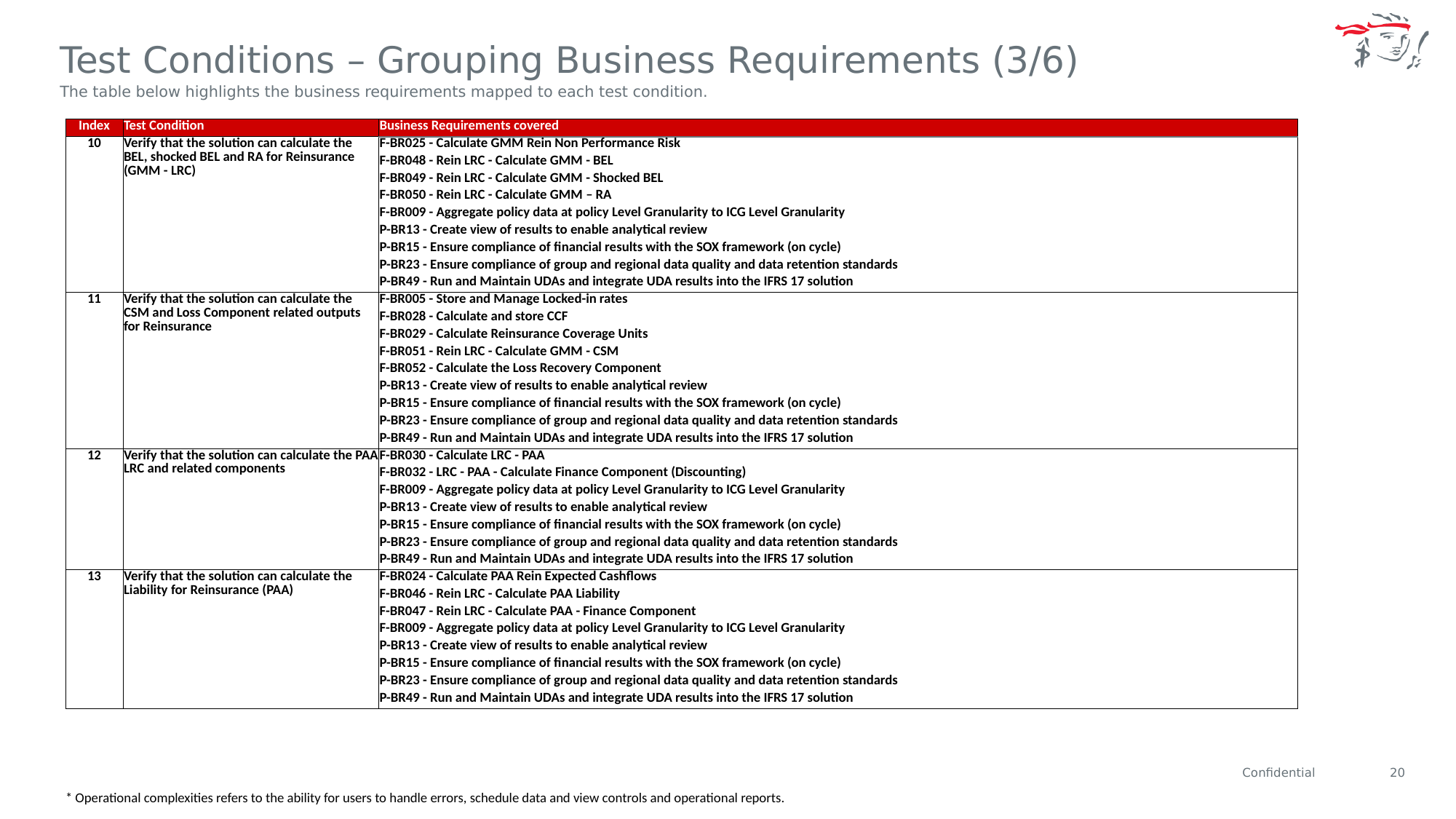

Test Conditions – Grouping Business Requirements (3/6)
The table below highlights the business requirements mapped to each test condition.
| Index | Test Condition | Business Requirements covered |
| --- | --- | --- |
| 10 | Verify that the solution can calculate the BEL, shocked BEL and RA for Reinsurance (GMM - LRC) | F-BR025 - Calculate GMM Rein Non Performance Risk |
|  |  | F-BR048 - Rein LRC - Calculate GMM - BEL |
|  |  | F-BR049 - Rein LRC - Calculate GMM - Shocked BEL |
|  |  | F-BR050 - Rein LRC - Calculate GMM – RA |
|  |  | F-BR009 - Aggregate policy data at policy Level Granularity to ICG Level Granularity |
|  |  | P-BR13 - Create view of results to enable analytical review |
|  |  | P-BR15 - Ensure compliance of financial results with the SOX framework (on cycle) |
|  |  | P-BR23 - Ensure compliance of group and regional data quality and data retention standards |
|  |  | P-BR49 - Run and Maintain UDAs and integrate UDA results into the IFRS 17 solution |
| 11 | Verify that the solution can calculate the CSM and Loss Component related outputs for Reinsurance | F-BR005 - Store and Manage Locked-in rates |
|  |  | F-BR028 - Calculate and store CCF |
|  |  | F-BR029 - Calculate Reinsurance Coverage Units |
|  |  | F-BR051 - Rein LRC - Calculate GMM - CSM |
|  |  | F-BR052 - Calculate the Loss Recovery Component |
|  |  | P-BR13 - Create view of results to enable analytical review |
|  |  | P-BR15 - Ensure compliance of financial results with the SOX framework (on cycle) |
|  |  | P-BR23 - Ensure compliance of group and regional data quality and data retention standards |
|  |  | P-BR49 - Run and Maintain UDAs and integrate UDA results into the IFRS 17 solution |
| 12 | Verify that the solution can calculate the PAA LRC and related components | F-BR030 - Calculate LRC - PAA |
|  |  | F-BR032 - LRC - PAA - Calculate Finance Component (Discounting) |
|  |  | F-BR009 - Aggregate policy data at policy Level Granularity to ICG Level Granularity |
|  |  | P-BR13 - Create view of results to enable analytical review |
|  |  | P-BR15 - Ensure compliance of financial results with the SOX framework (on cycle) |
|  |  | P-BR23 - Ensure compliance of group and regional data quality and data retention standards |
|  |  | P-BR49 - Run and Maintain UDAs and integrate UDA results into the IFRS 17 solution |
| 13 | Verify that the solution can calculate the Liability for Reinsurance (PAA) | F-BR024 - Calculate PAA Rein Expected Cashflows |
|  |  | F-BR046 - Rein LRC - Calculate PAA Liability |
|  |  | F-BR047 - Rein LRC - Calculate PAA - Finance Component |
|  |  | F-BR009 - Aggregate policy data at policy Level Granularity to ICG Level Granularity |
|  |  | P-BR13 - Create view of results to enable analytical review |
|  |  | P-BR15 - Ensure compliance of financial results with the SOX framework (on cycle) |
|  |  | P-BR23 - Ensure compliance of group and regional data quality and data retention standards |
|  |  | P-BR49 - Run and Maintain UDAs and integrate UDA results into the IFRS 17 solution |
* Operational complexities refers to the ability for users to handle errors, schedule data and view controls and operational reports.